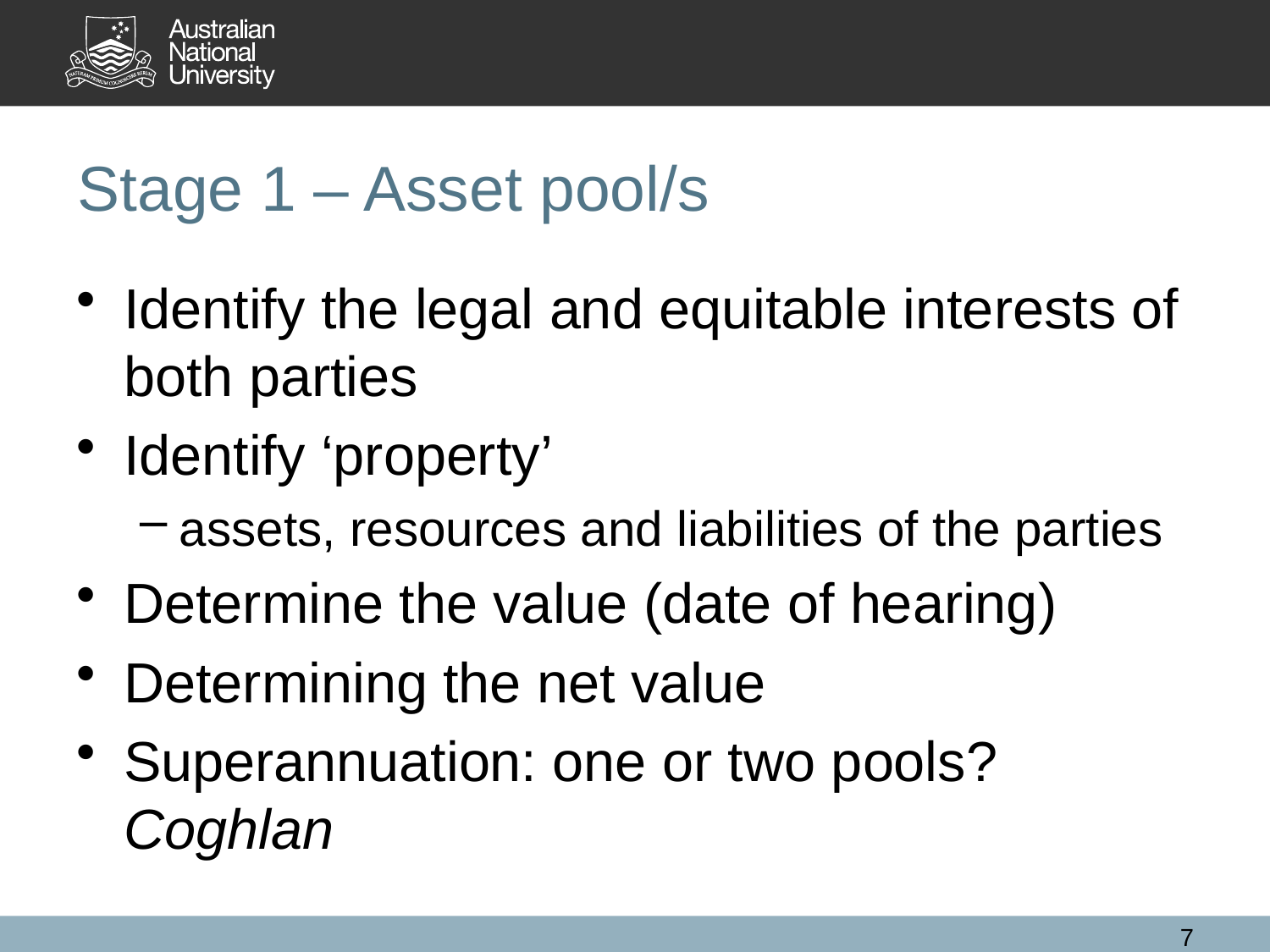

# Stage 1 – Asset pool/s
Identify the legal and equitable interests of both parties
Identify ‘property’
assets, resources and liabilities of the parties
Determine the value (date of hearing)
Determining the net value
Superannuation: one or two pools? Coghlan

7